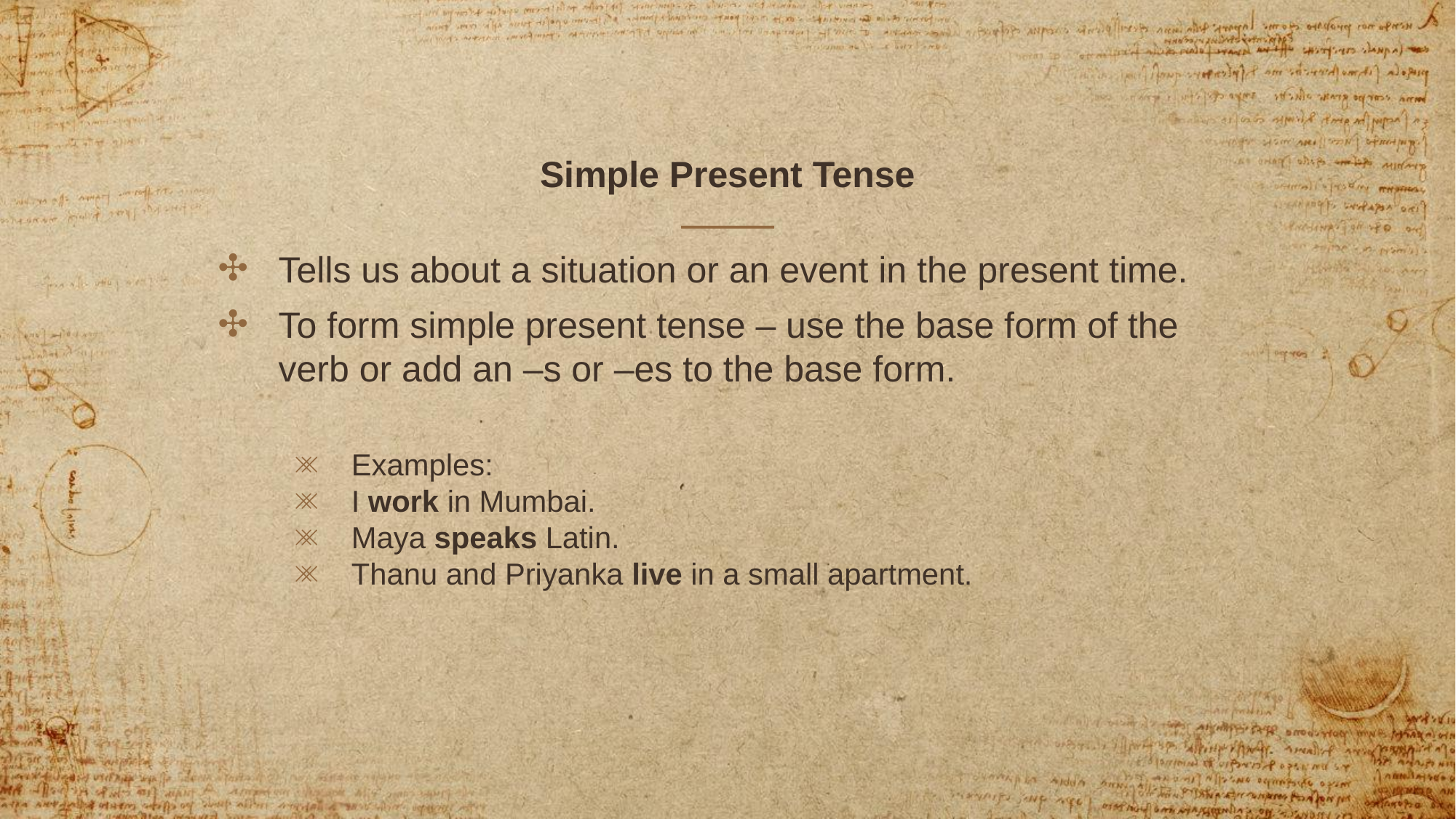

# Simple Present Tense
Tells us about a situation or an event in the present time.
To form simple present tense – use the base form of the verb or add an –s or –es to the base form.

Examples:
I work in Mumbai.
Maya speaks Latin.
Thanu and Priyanka live in a small apartment.